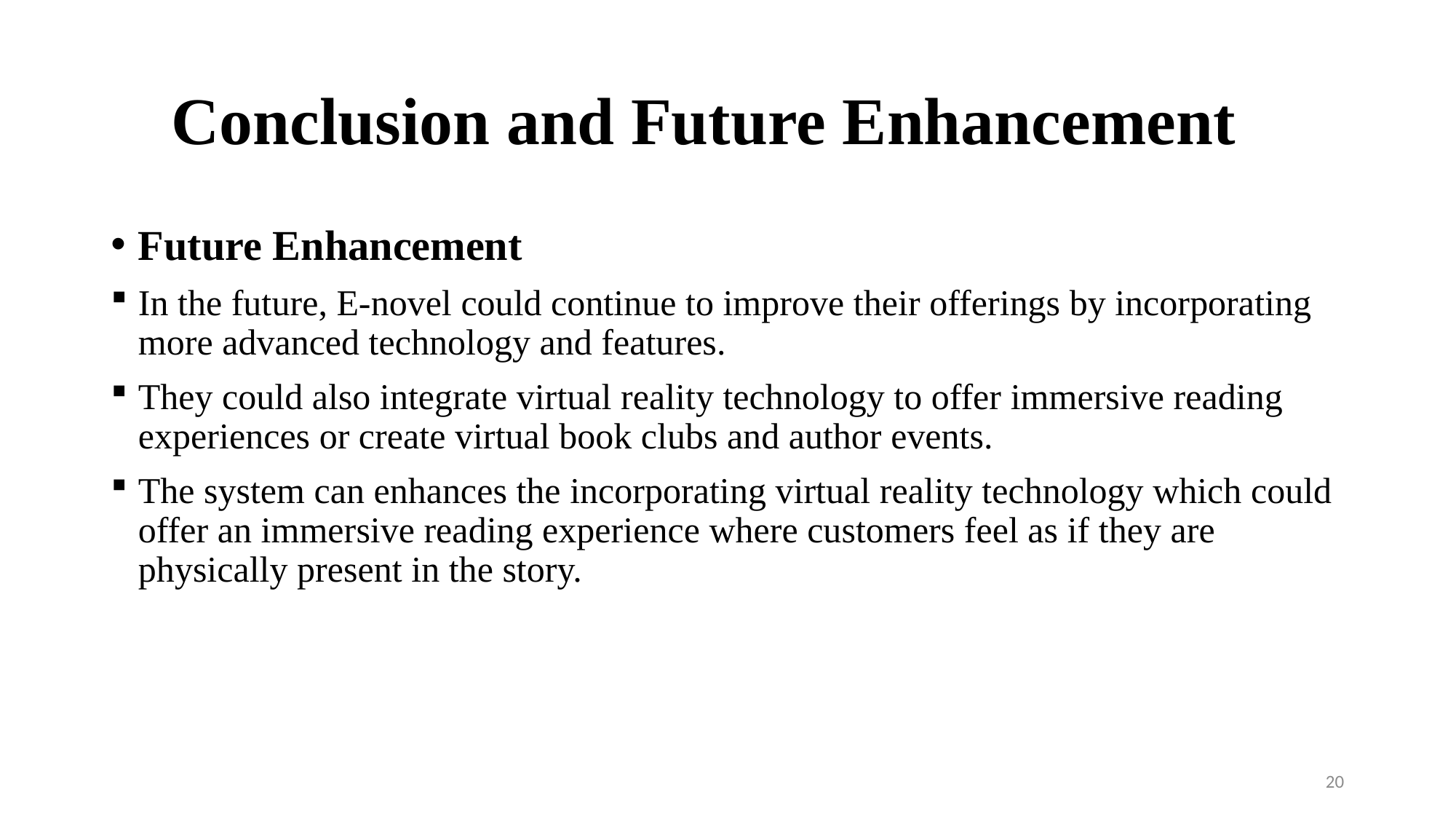

# Conclusion and Future Enhancement
Future Enhancement
In the future, E-novel could continue to improve their offerings by incorporating more advanced technology and features.
They could also integrate virtual reality technology to offer immersive reading experiences or create virtual book clubs and author events.
The system can enhances the incorporating virtual reality technology which could offer an immersive reading experience where customers feel as if they are physically present in the story.
20